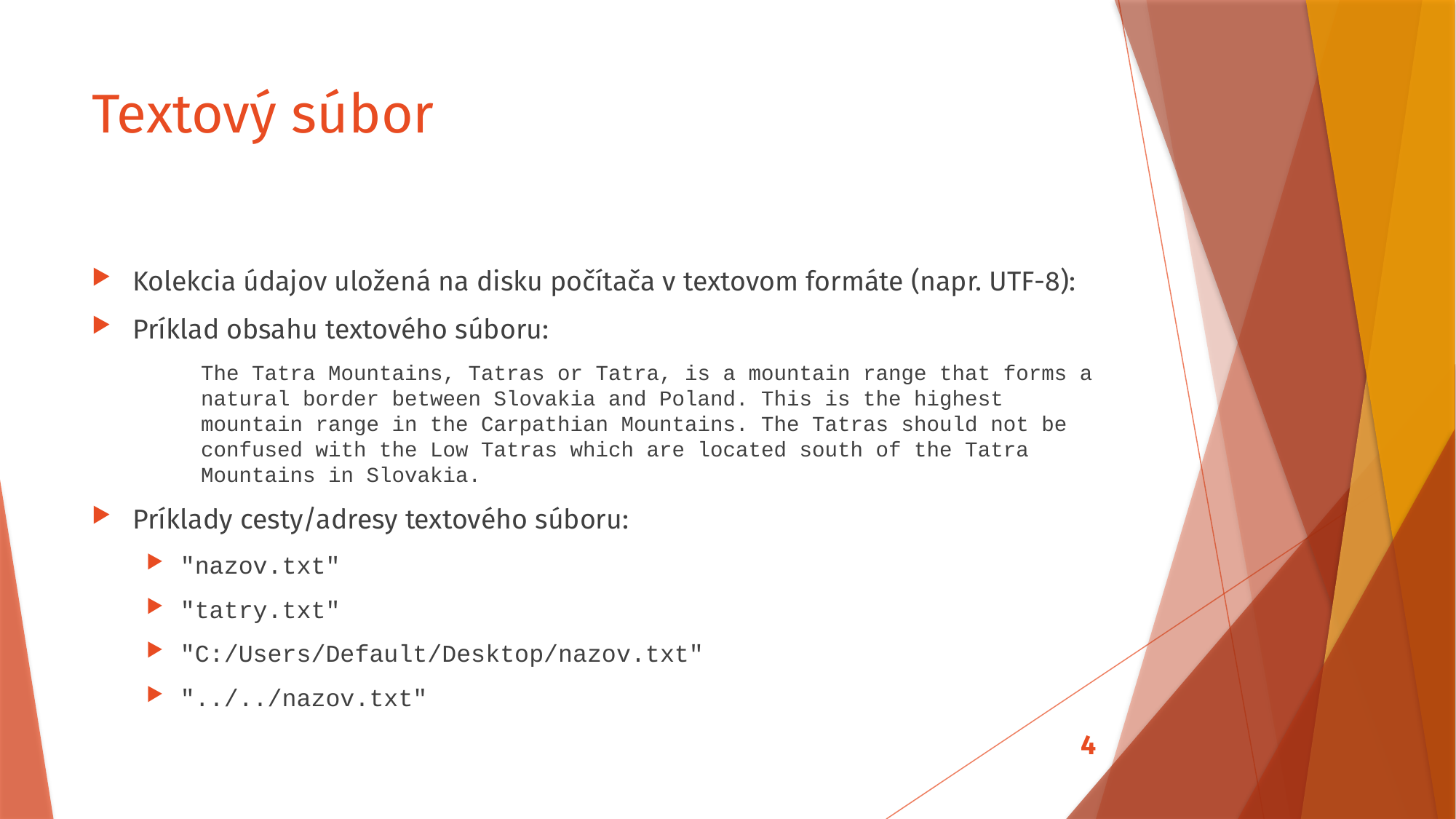

# Textový súbor
Kolekcia údajov uložená na disku počítača v textovom formáte (napr. UTF-8):
Príklad obsahu textového súboru:
The Tatra Mountains, Tatras or Tatra, is a mountain range that forms a natural border between Slovakia and Poland. This is the highest mountain range in the Carpathian Mountains. The Tatras should not be confused with the Low Tatras which are located south of the Tatra Mountains in Slovakia.
Príklady cesty/adresy textového súboru:
"nazov.txt"
"tatry.txt"
"C:/Users/Default/Desktop/nazov.txt"
"../../nazov.txt"
4